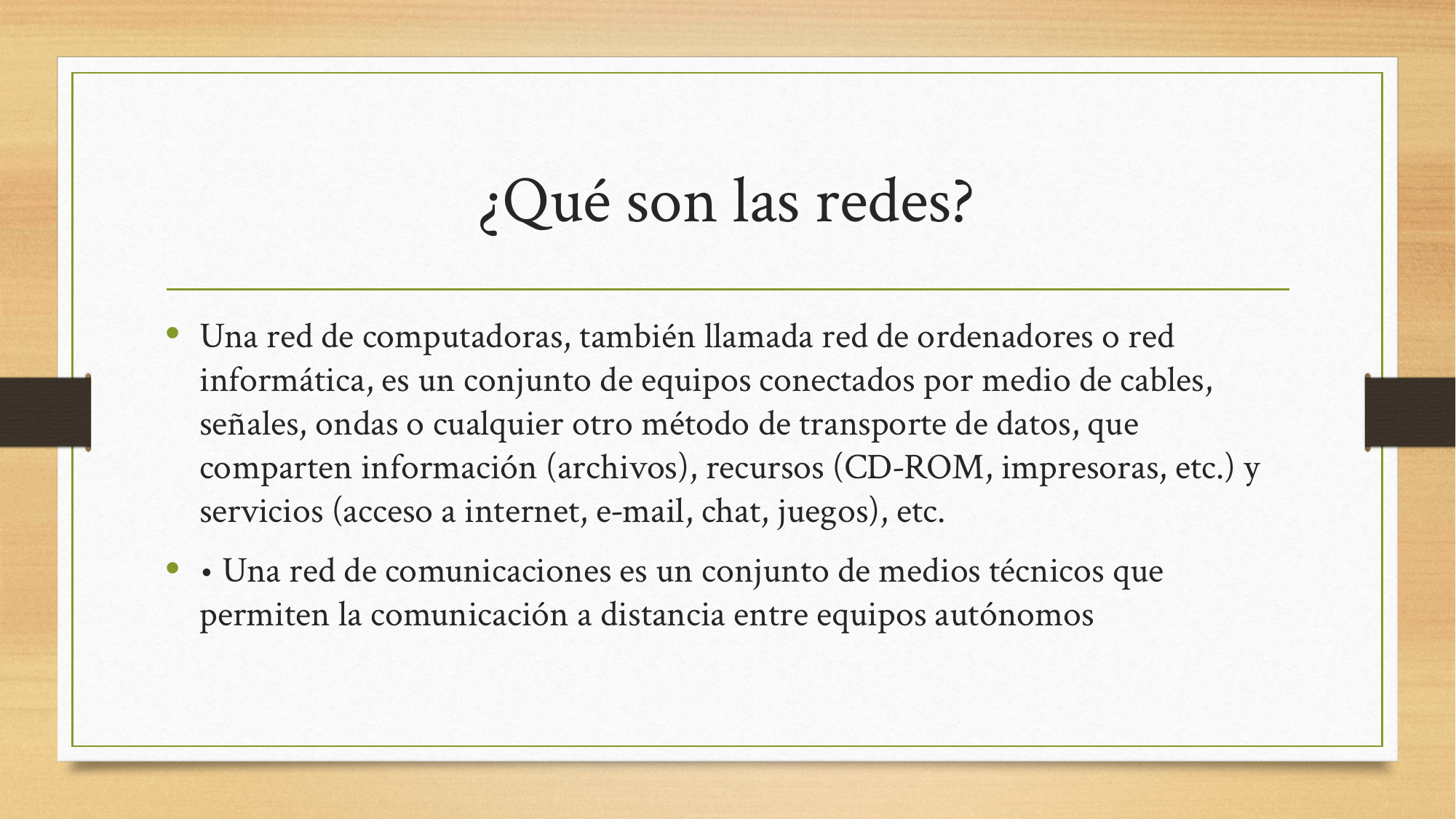

# ¿Qué son las redes?
Una red de computadoras, también llamada red de ordenadores o red informática, es un conjunto de equipos conectados por medio de cables, señales, ondas o cualquier otro método de transporte de datos, que comparten información (archivos), recursos (CD‐ROM, impresoras, etc.) y servicios (acceso a internet, e‐mail, chat, juegos), etc.
• Una red de comunicaciones es un conjunto de medios técnicos que permiten la comunicación a distancia entre equipos autónomos